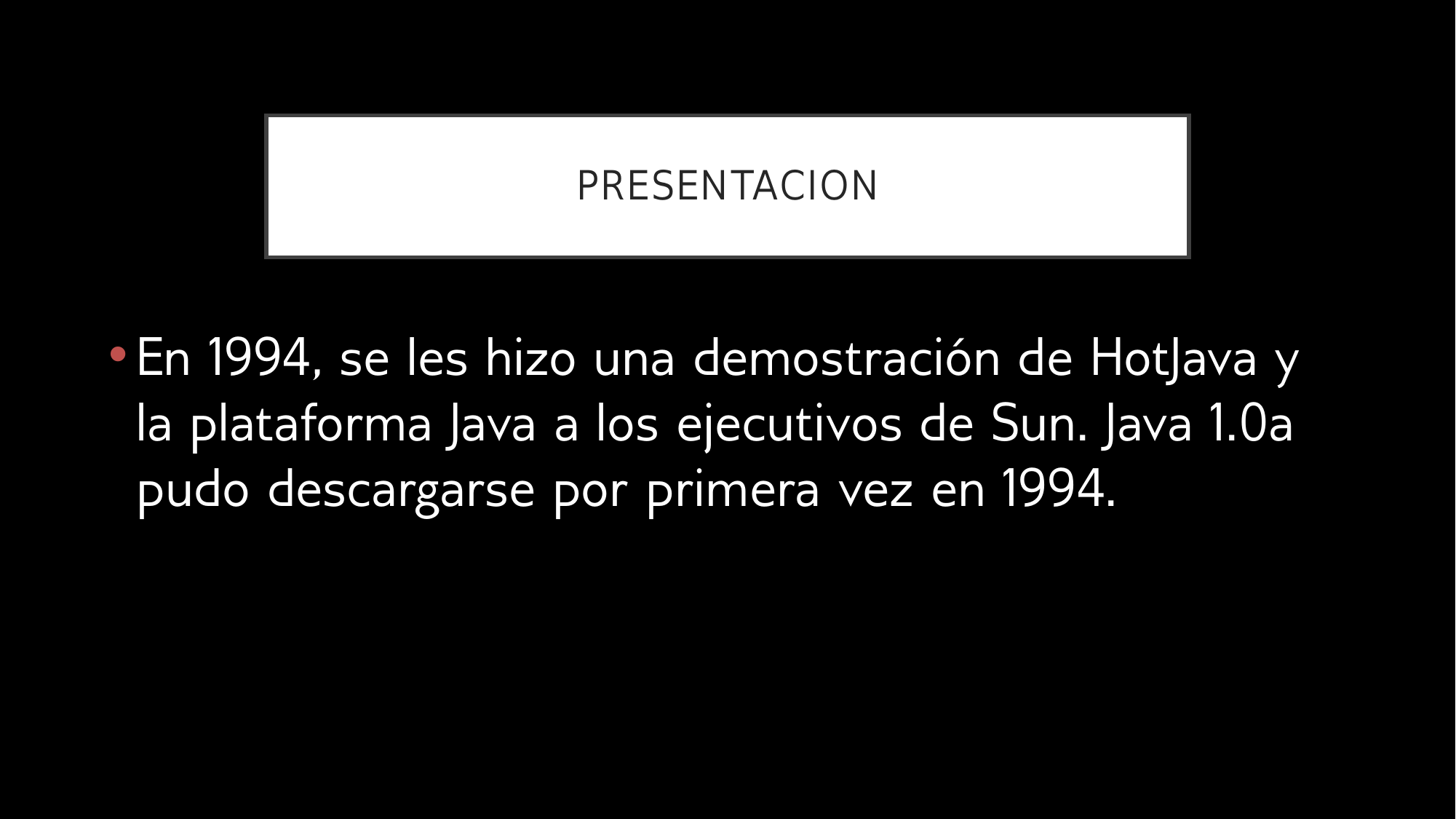

# PRESENTACION
En 1994, se les hizo una demostración de HotJava y la plataforma Java a los ejecutivos de Sun. Java 1.0a pudo descargarse por primera vez en 1994.